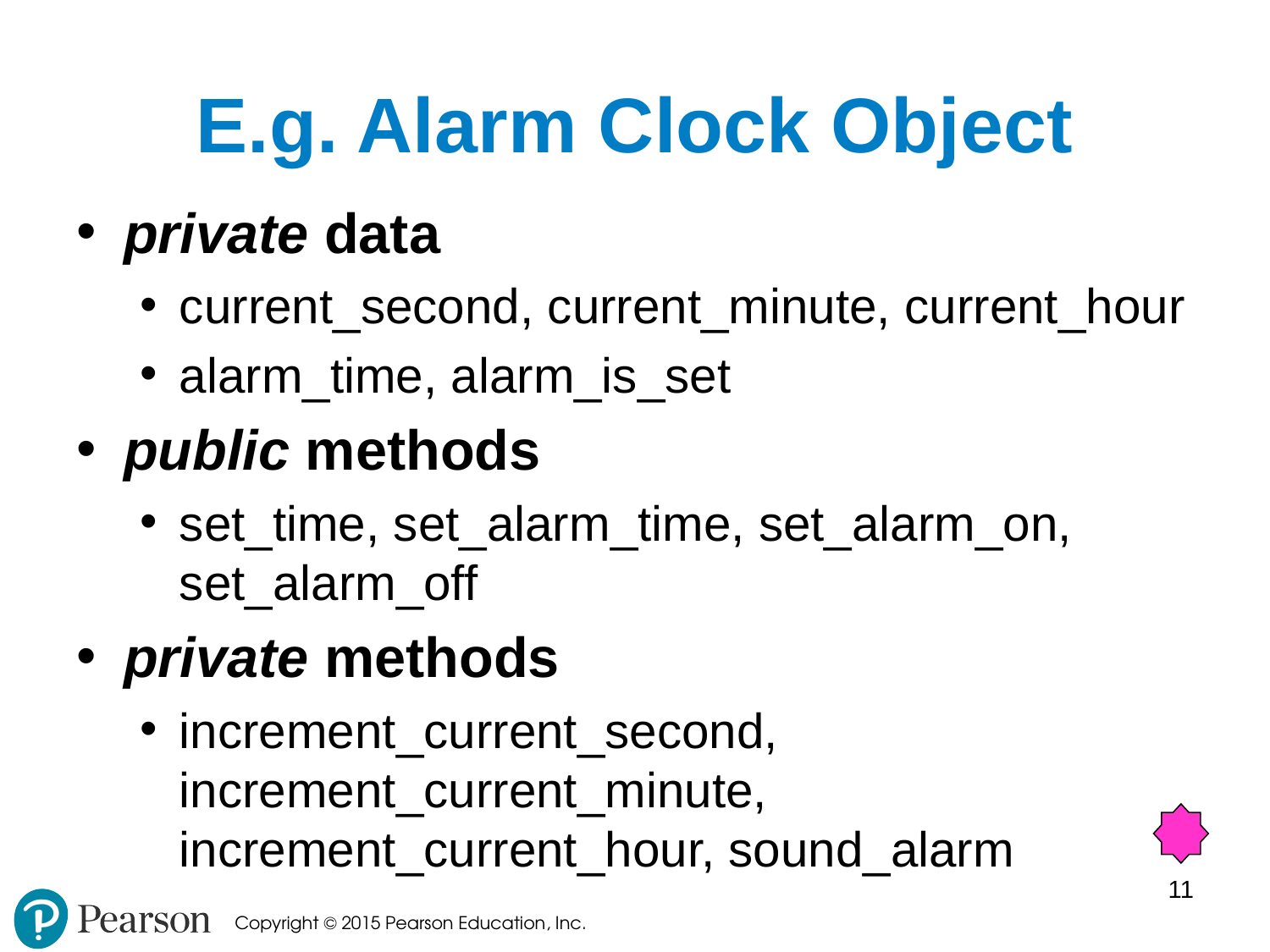

# E.g. Alarm Clock Object
private data
current_second, current_minute, current_hour
alarm_time, alarm_is_set
public methods
set_time, set_alarm_time, set_alarm_on, set_alarm_off
private methods
increment_current_second, increment_current_minute, increment_current_hour, sound_alarm

11